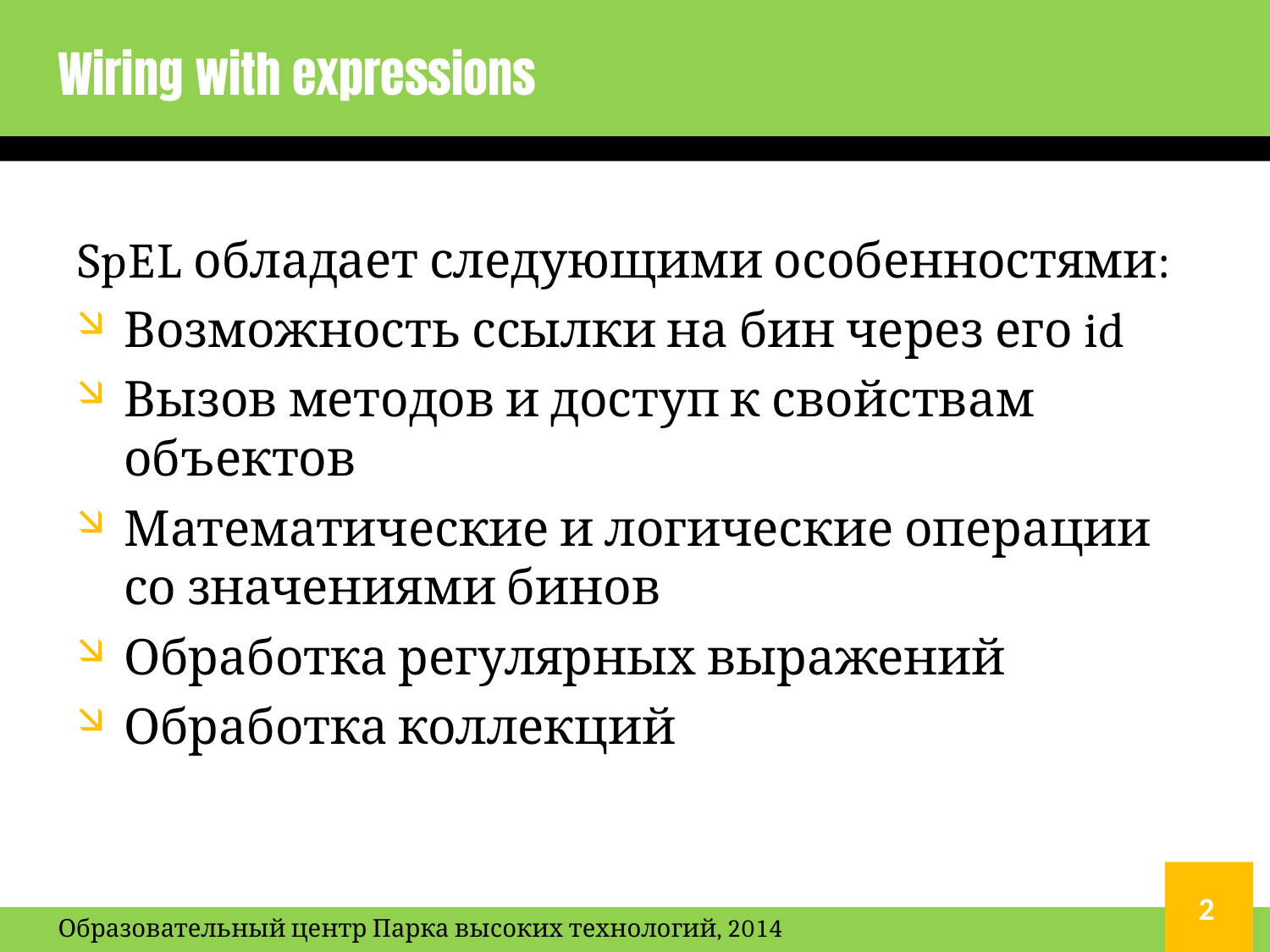

# Wiring with expressions
SpEL обладает следующими особенностями:
Возможность ссылки на бин через его id
Вызов методов и доступ к свойствам объектов
Математические и логические операции со значениями бинов
Обработка регулярных выражений
Обработка коллекций

2